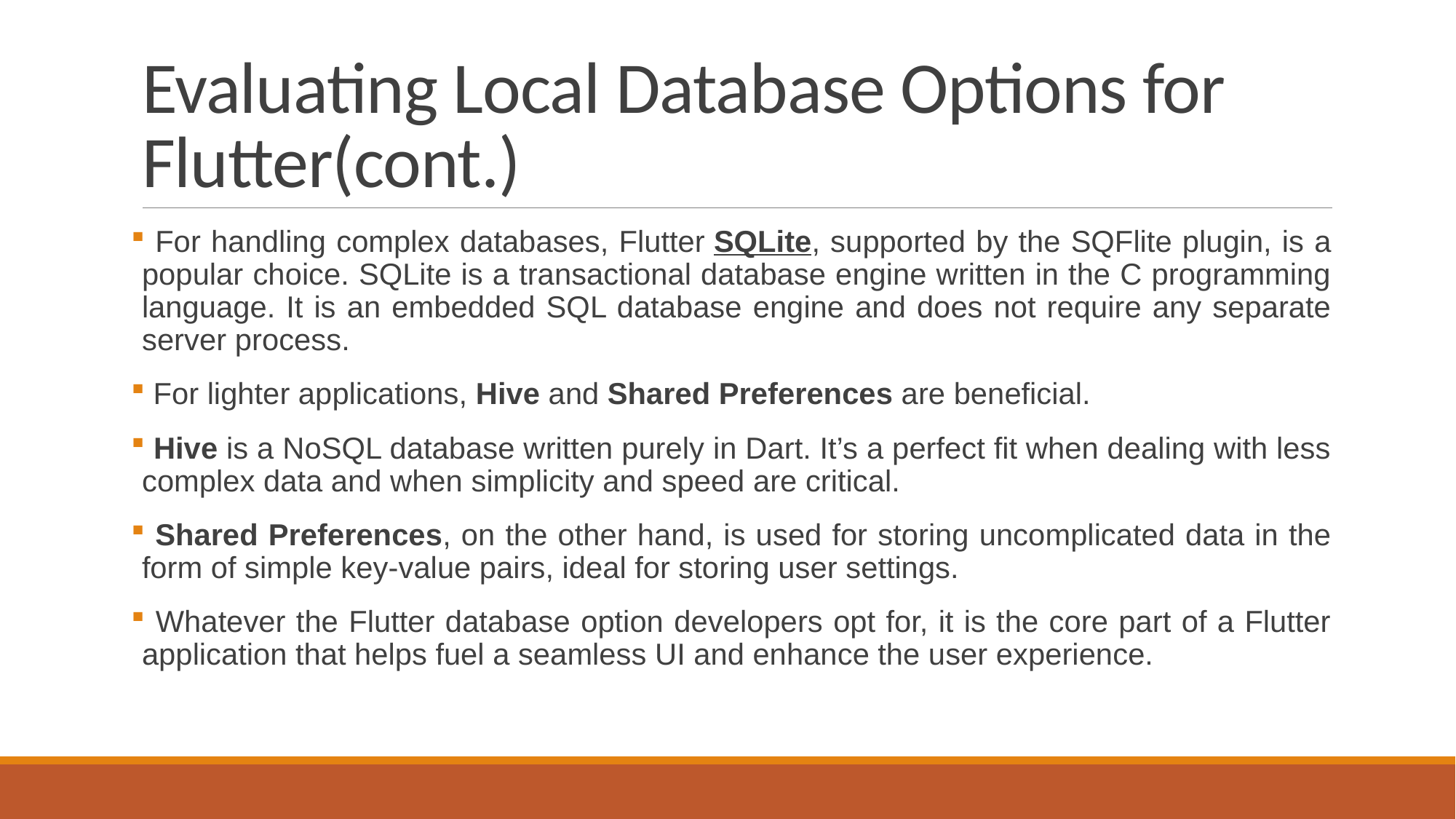

# Evaluating Local Database Options for Flutter(cont.)
 For handling complex databases, Flutter SQLite, supported by the SQFlite plugin, is a popular choice. SQLite is a transactional database engine written in the C programming language. It is an embedded SQL database engine and does not require any separate server process.
 For lighter applications, Hive and Shared Preferences are beneficial.
 Hive is a NoSQL database written purely in Dart. It’s a perfect fit when dealing with less complex data and when simplicity and speed are critical.
 Shared Preferences, on the other hand, is used for storing uncomplicated data in the form of simple key-value pairs, ideal for storing user settings.
 Whatever the Flutter database option developers opt for, it is the core part of a Flutter application that helps fuel a seamless UI and enhance the user experience.